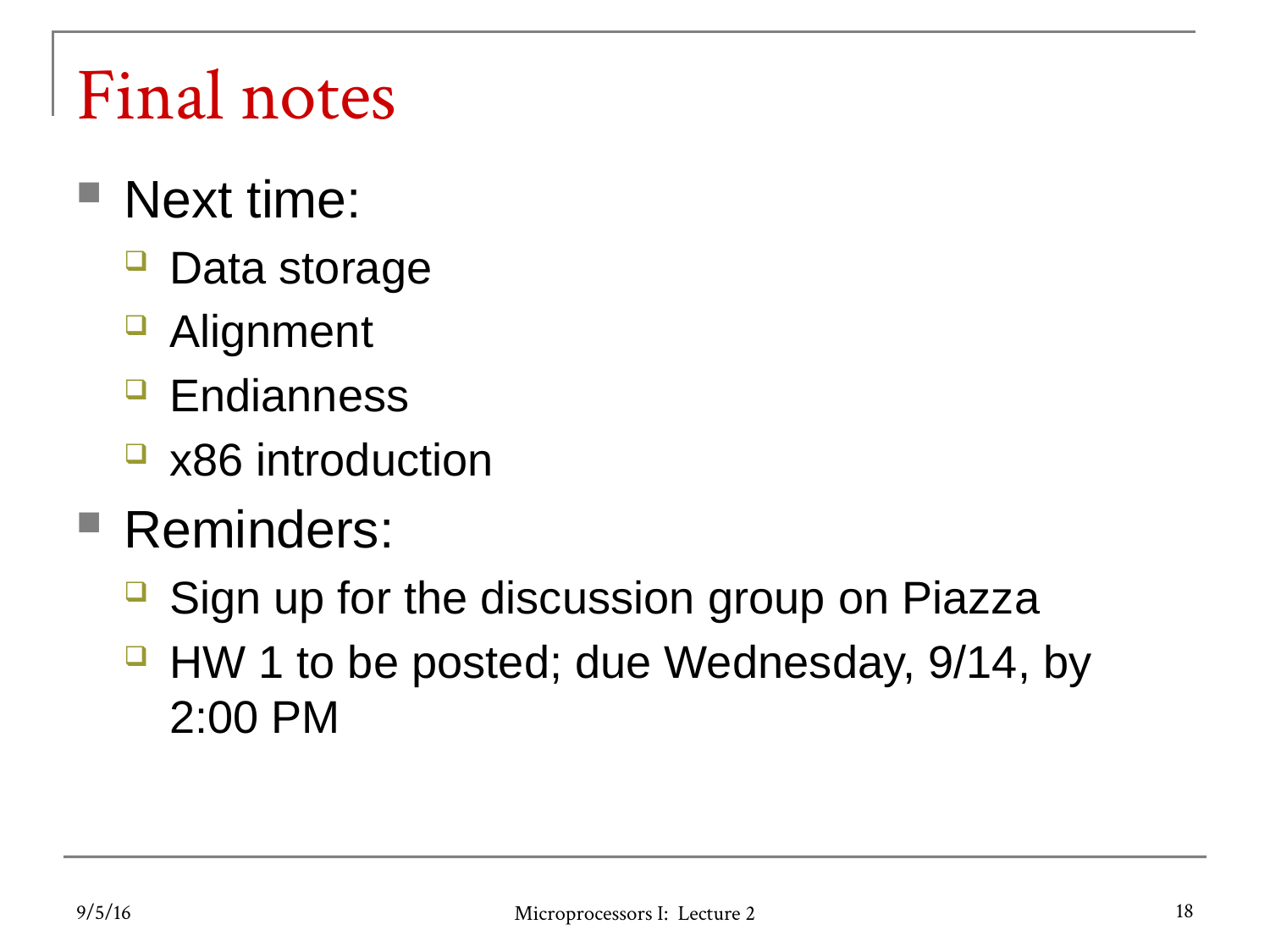

# Final notes
Next time:
Data storage
Alignment
Endianness
x86 introduction
Reminders:
Sign up for the discussion group on Piazza
HW 1 to be posted; due Wednesday, 9/14, by 2:00 PM

9/5/16
18
Microprocessors I:  Lecture 2